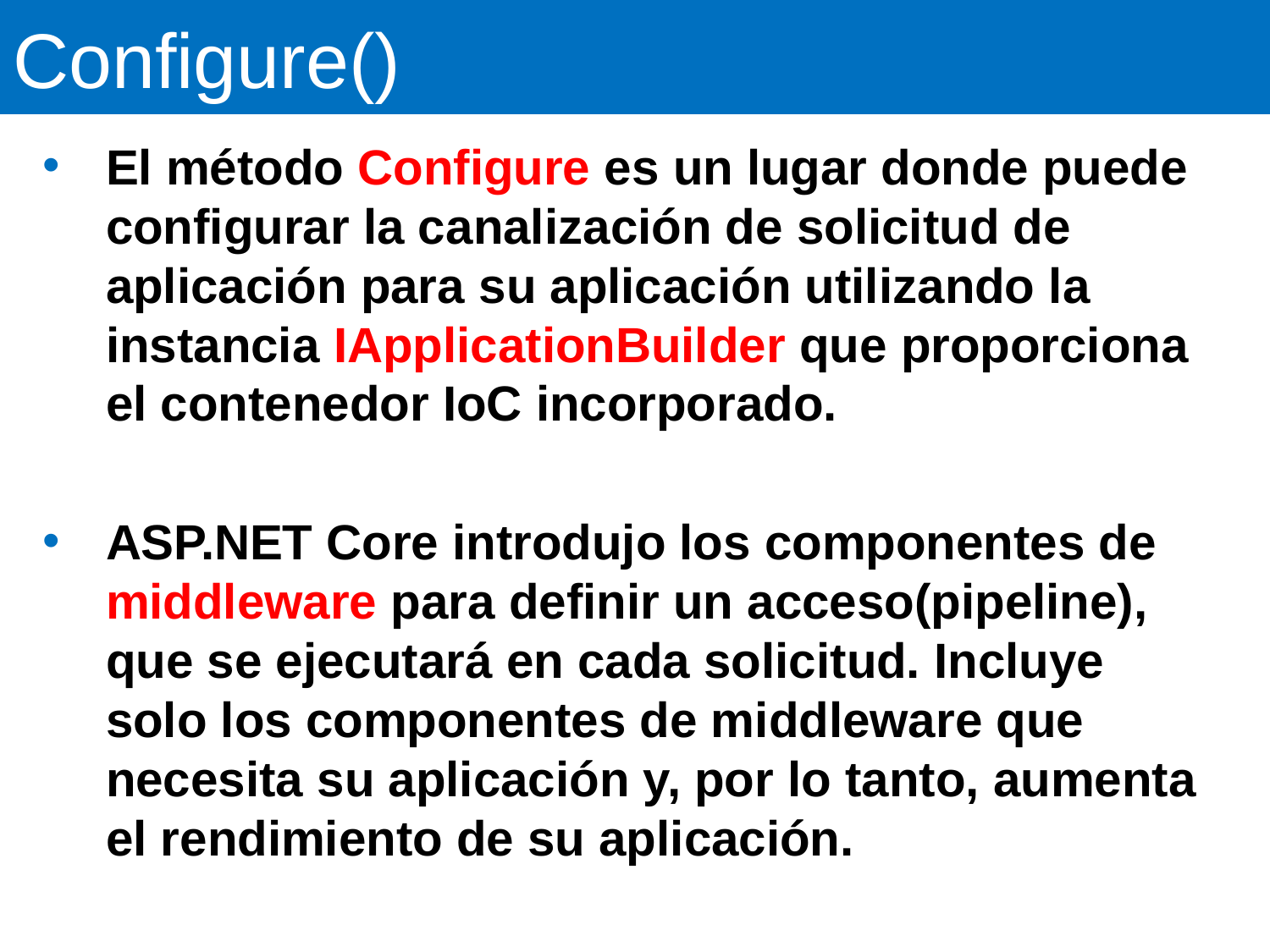

# Configure()
El método Configure es un lugar donde puede configurar la canalización de solicitud de aplicación para su aplicación utilizando la instancia IApplicationBuilder que proporciona el contenedor IoC incorporado.

ASP.NET Core introdujo los componentes de middleware para definir un acceso(pipeline), que se ejecutará en cada solicitud. Incluye solo los componentes de middleware que necesita su aplicación y, por lo tanto, aumenta el rendimiento de su aplicación.